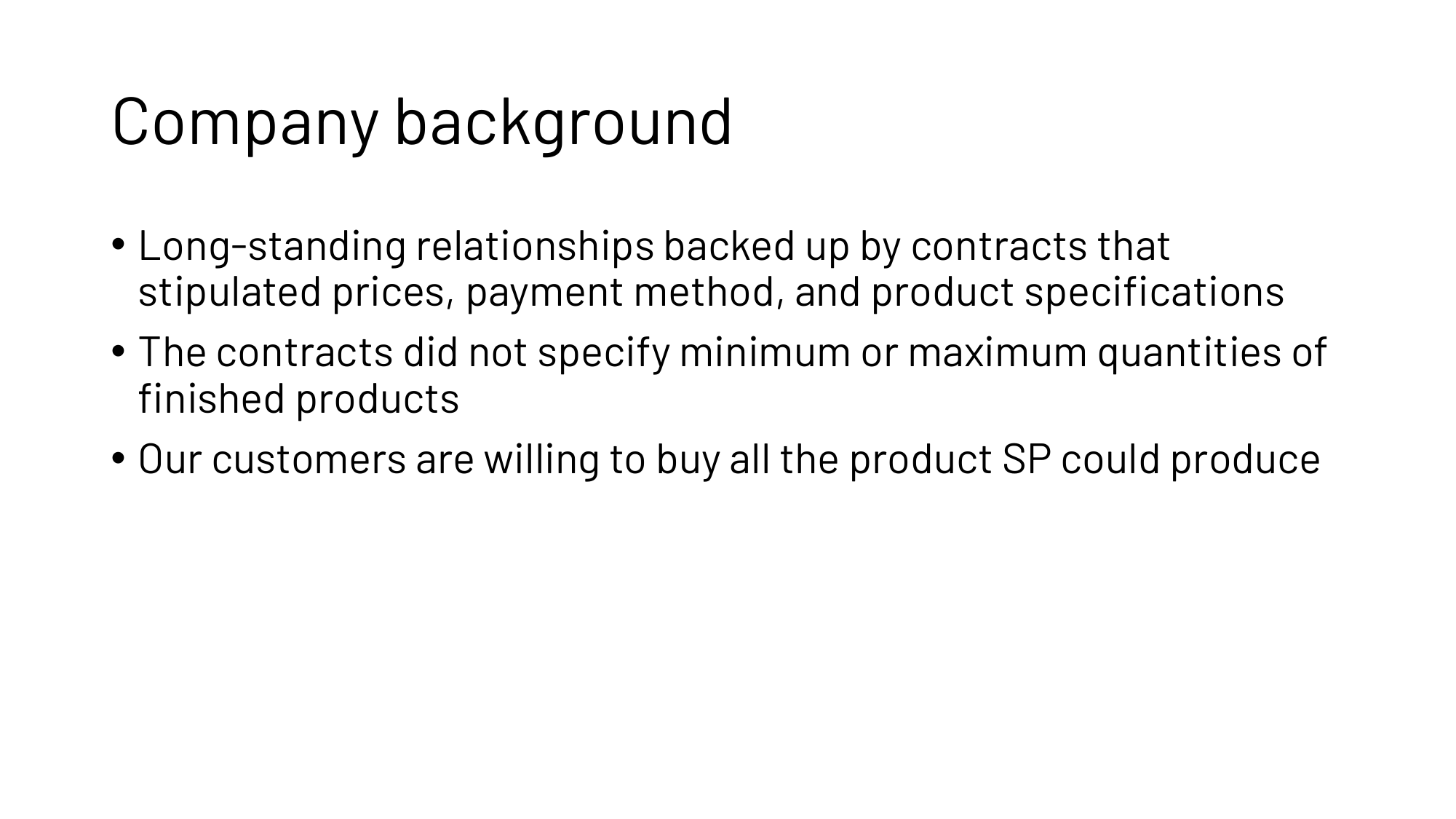

# Company background
Long-standing relationships backed up by contracts that stipulated prices, payment method, and product specifications
The contracts did not specify minimum or maximum quantities of finished products
Our customers are willing to buy all the product SP could produce